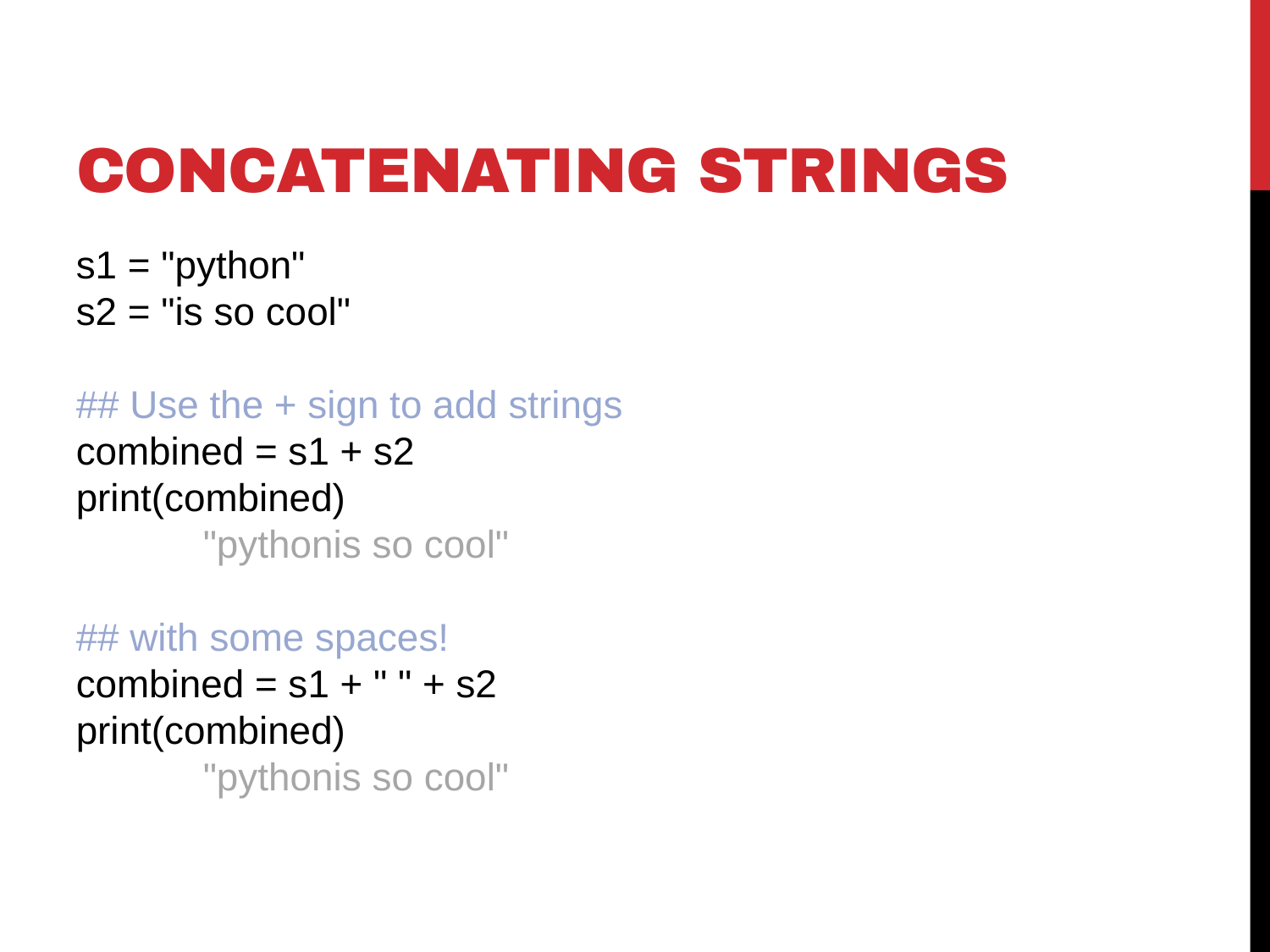

# concatenating strings
s1 = "python"
s2 = "is so cool"

## Use the + sign to add strings
combined = s1 + s2
print(combined)
	"pythonis so cool"

## with some spaces!
combined = s1 + " " + s2
print(combined)
	"pythonis so cool"